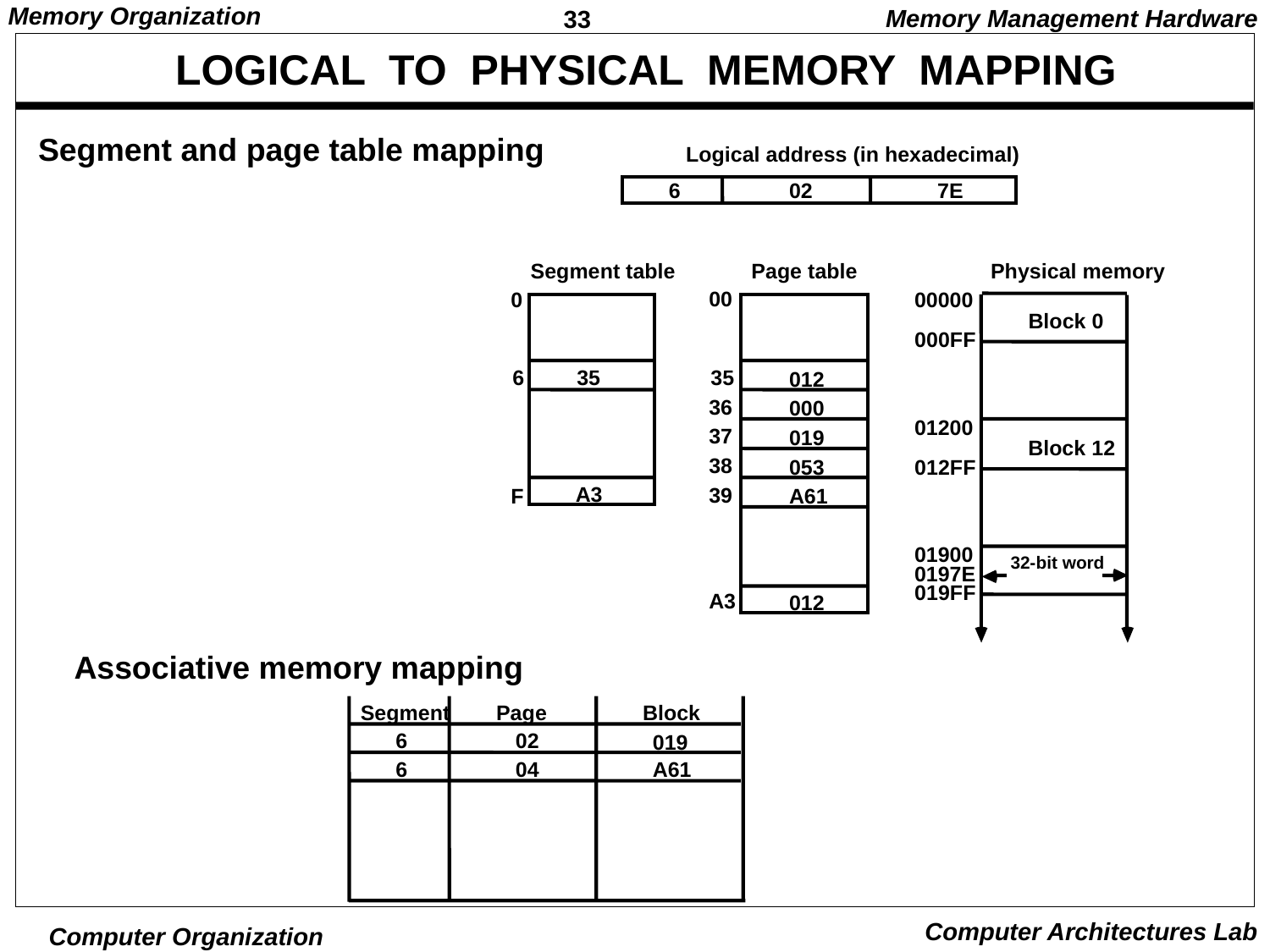

Memory Management Hardware
# LOGICAL  TO  PHYSICAL  MEMORY  MAPPING
Segment and page table mapping
Logical address (in hexadecimal)
6
02
7E

Segment table
Page table
Physical memory
00
0
00000

Block 0
000FF

6
35
35
012

36
000
01200

37
019
Block 12

38
053
012FF

A3
39
F
A61

01900

 32-bit word
0197E

019FF
A3

012

 Associative memory mapping
Segment
Page
Block

6
02
019

6
04
A61